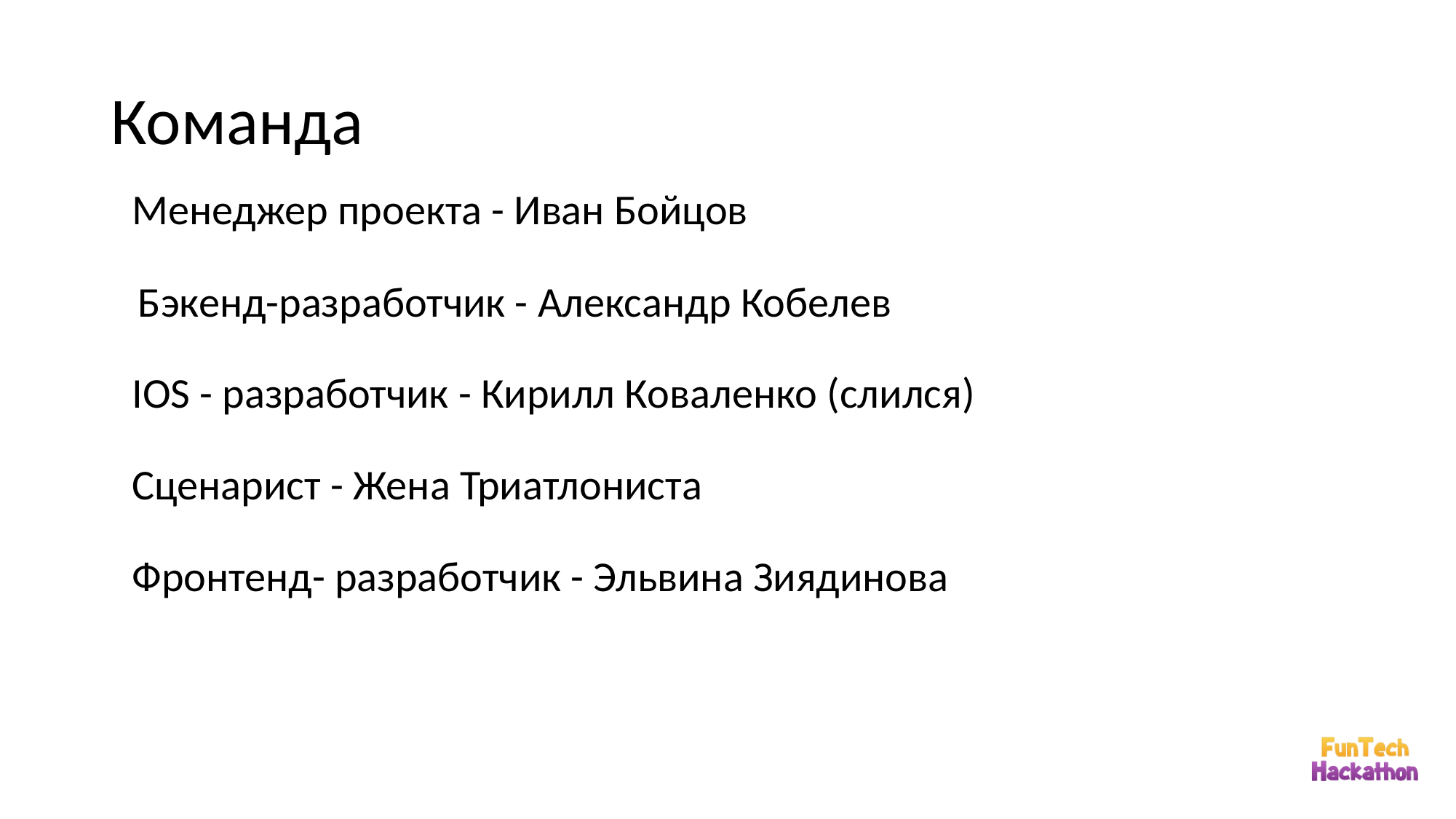

# Команда
Менеджер проекта - Иван Бойцов
Бэкенд-разработчик - Александр Кобелев

IOS - разработчик - Кирилл Коваленко (слился)
Сценарист - Жена Триатлониста

Фронтенд- разработчик - Эльвина Зиядинова